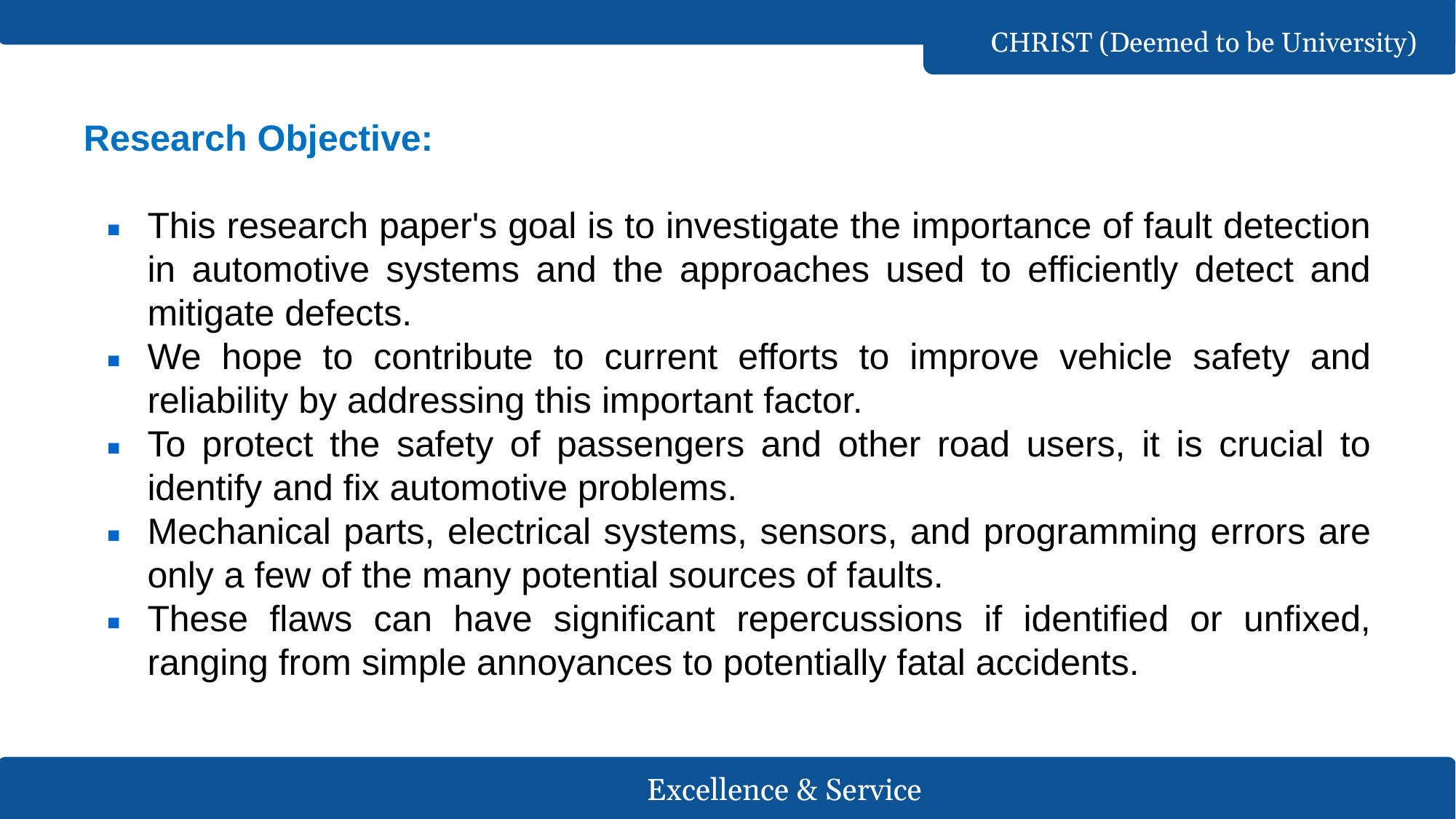

# Research Objective:
This research paper's goal is to investigate the importance of fault detection in automotive systems and the approaches used to efficiently detect and mitigate defects.
We hope to contribute to current efforts to improve vehicle safety and reliability by addressing this important factor.
To protect the safety of passengers and other road users, it is crucial to identify and fix automotive problems.
Mechanical parts, electrical systems, sensors, and programming errors are only a few of the many potential sources of faults.
These flaws can have significant repercussions if identified or unfixed, ranging from simple annoyances to potentially fatal accidents.